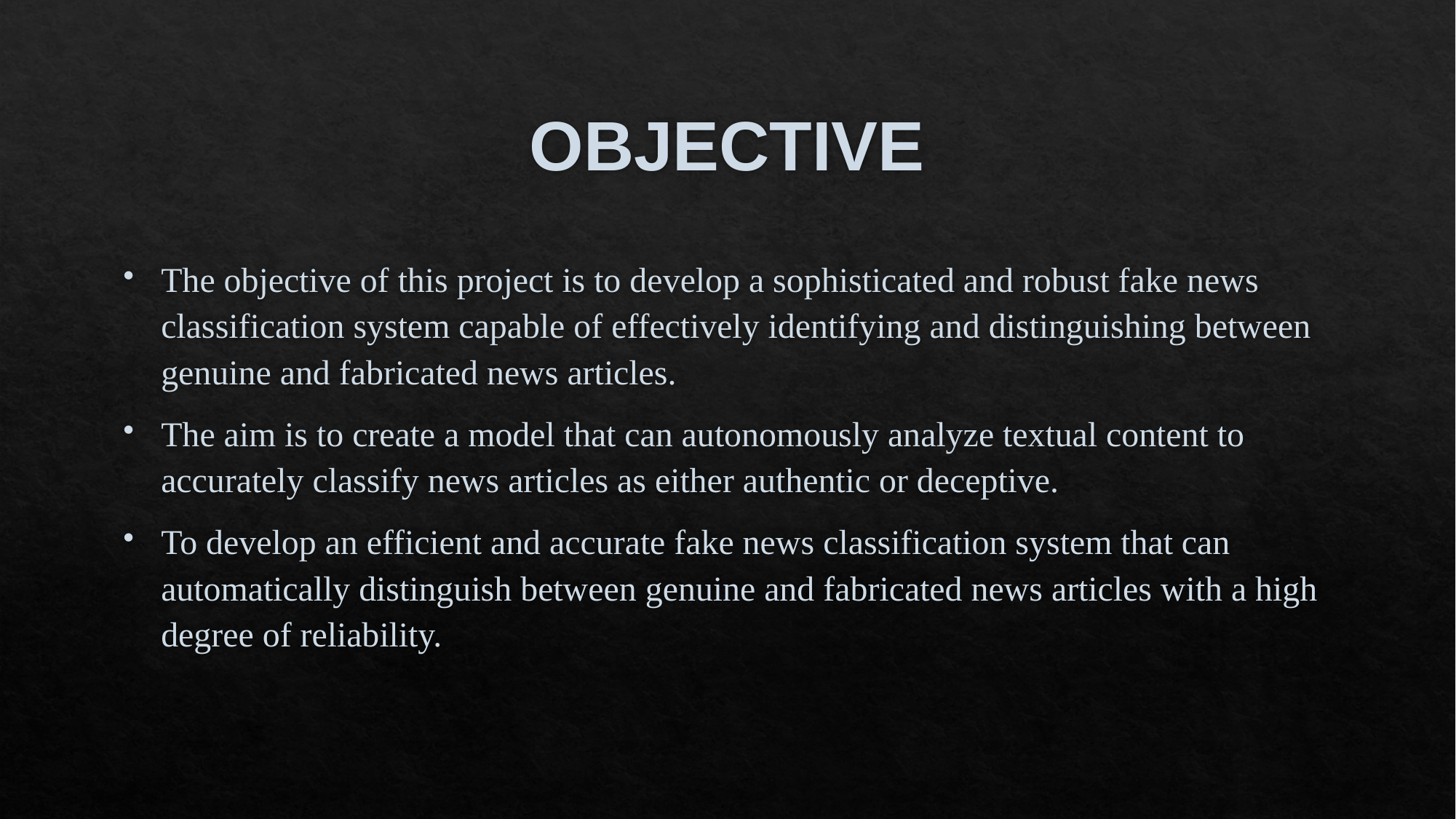

# OBJECTIVE
The objective of this project is to develop a sophisticated and robust fake news classification system capable of effectively identifying and distinguishing between genuine and fabricated news articles.
The aim is to create a model that can autonomously analyze textual content to accurately classify news articles as either authentic or deceptive.
To develop an efficient and accurate fake news classification system that can automatically distinguish between genuine and fabricated news articles with a high degree of reliability.